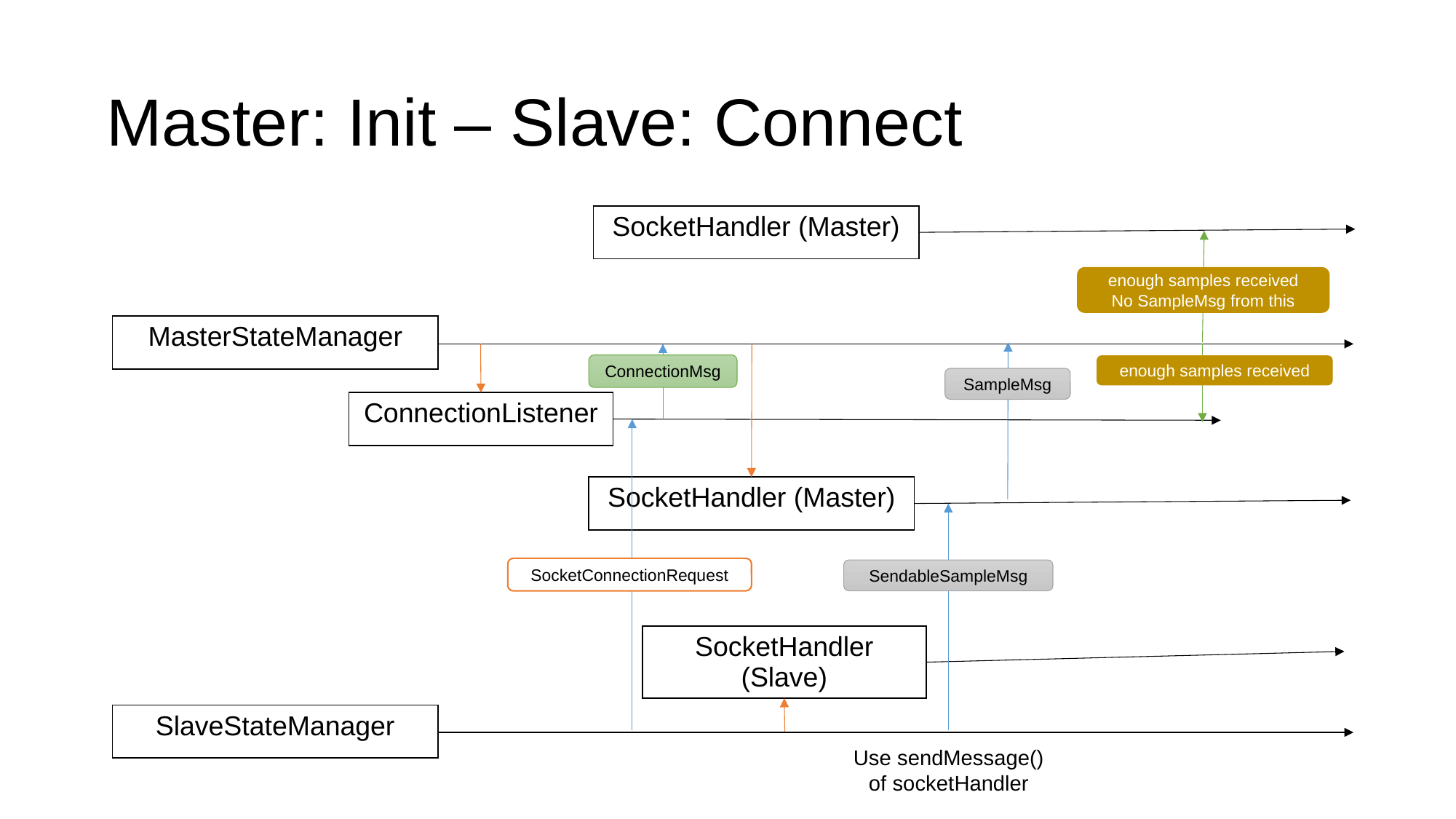

# Master: Init – Slave: Connect
| SocketHandler (Master) |
| --- |
enough samples received
No SampleMsg from this
| MasterStateManager |
| --- |
ConnectionMsg
enough samples received
SampleMsg
| ConnectionListener |
| --- |
| SocketHandler (Master) |
| --- |
SocketConnectionRequest
SendableSampleMsg
| SocketHandler (Slave) |
| --- |
| SlaveStateManager |
| --- |
Use sendMessage()
of socketHandler